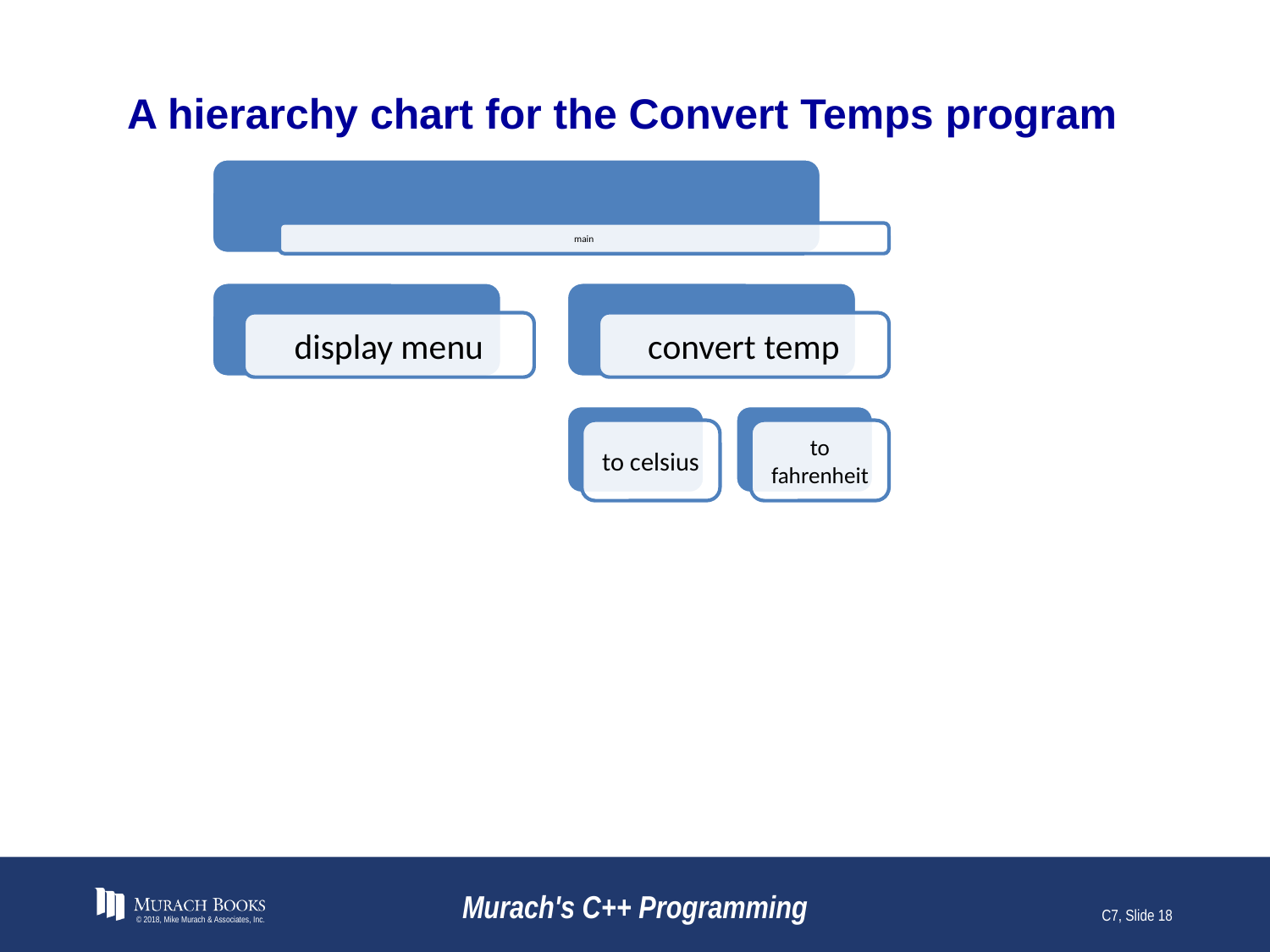

# A hierarchy chart for the Convert Temps program
main
display menu
convert temp
to celsius
to fahrenheit
© 2018, Mike Murach & Associates, Inc.
Murach's C++ Programming

C7, Slide 18